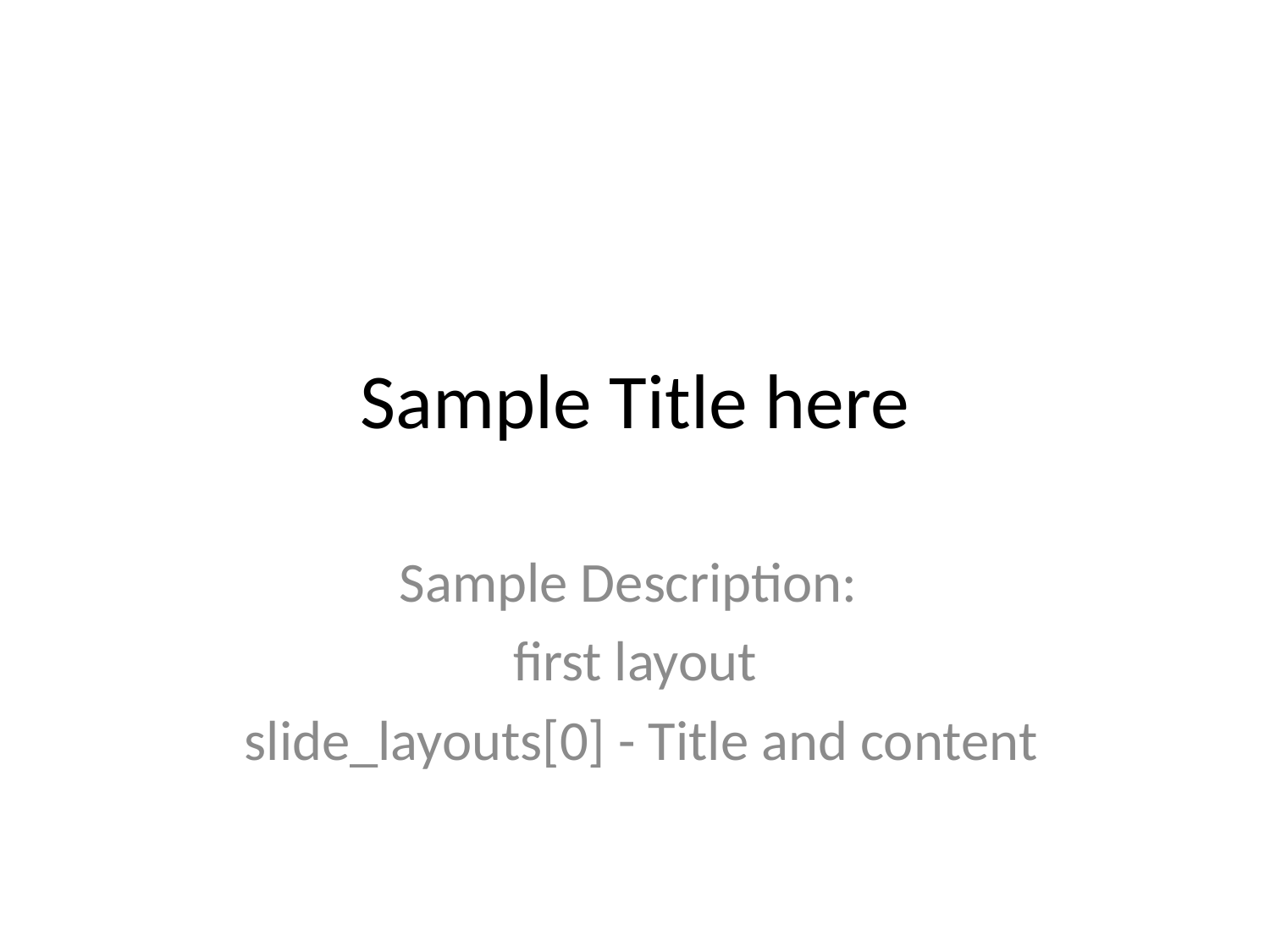

# Sample Title here
Sample Description:
 first layout
 slide_layouts[0] - Title and content